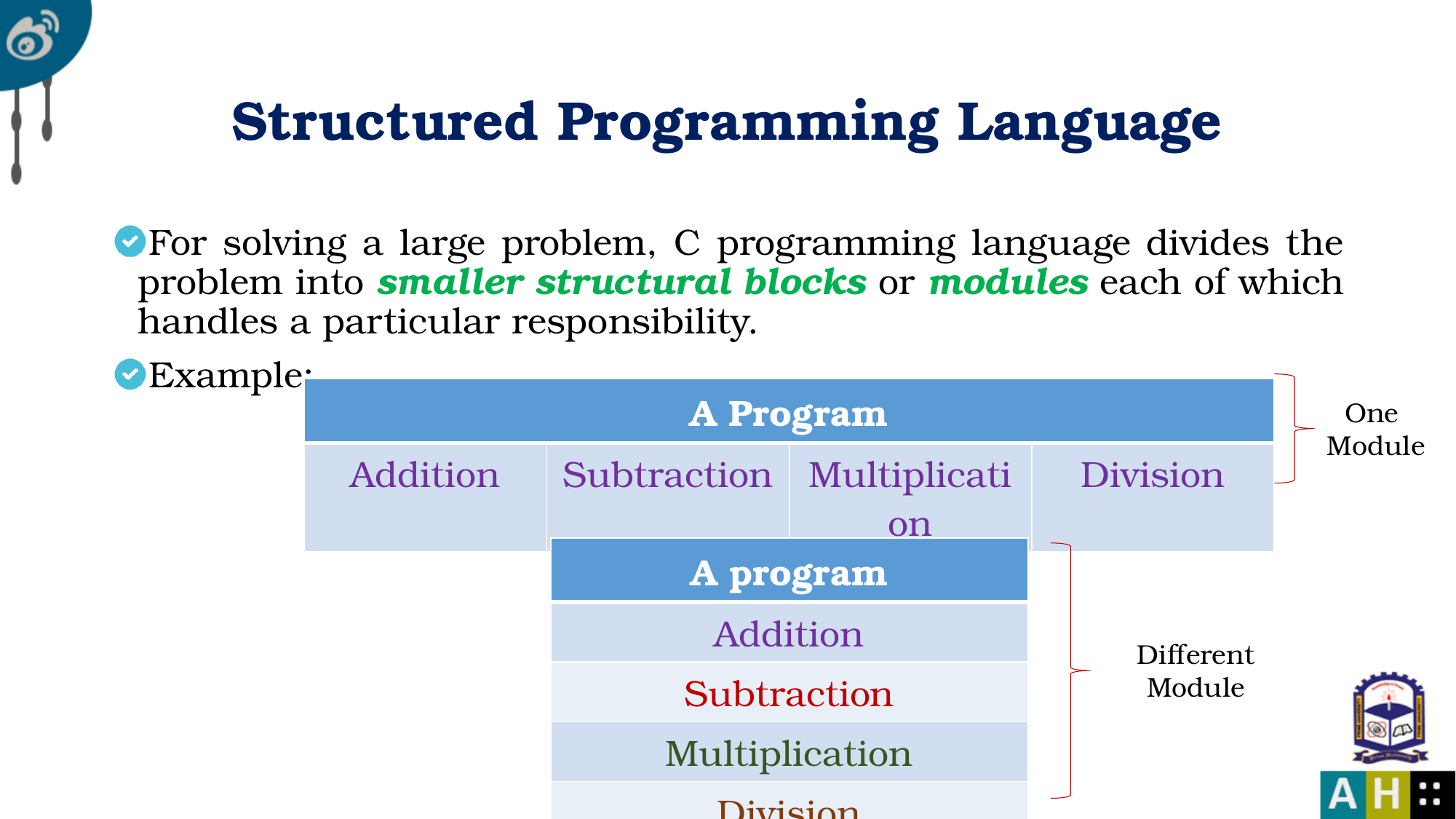

# Structured Programming Language
For solving a large problem, C programming language divides the problem into smaller structural blocks or modules each of which handles a particular responsibility.
Example:

| A Program |  |  |  |
| --- | --- | --- | --- |
| Addition | Subtraction | Multiplication | Division |
One
Module
| A program |
| --- |
| Addition |
| Subtraction |
| Multiplication |
| Division |

Different
Module